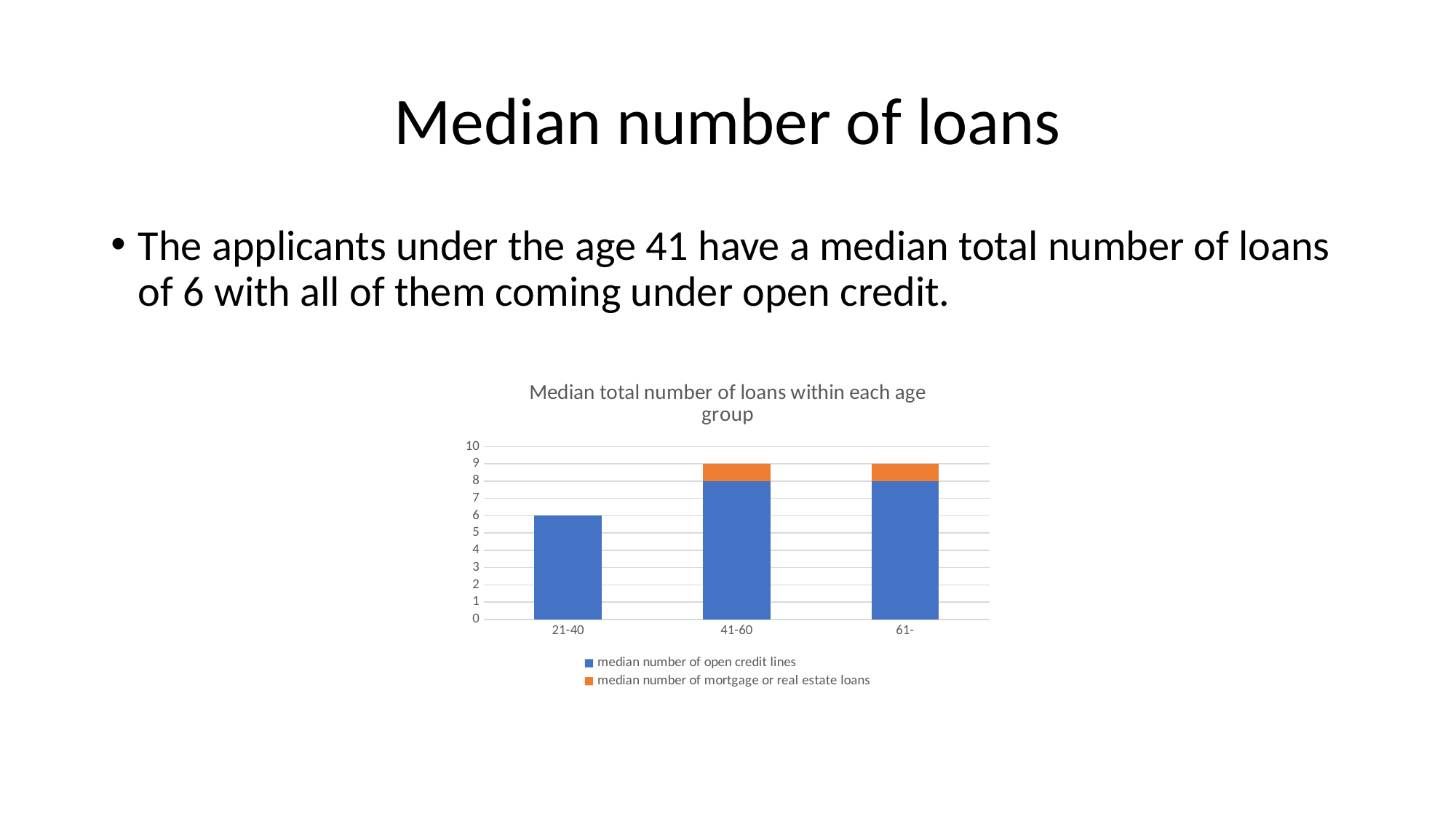

# Median number of loans
The applicants under the age 41 have a median total number of loans of 6 with all of them coming under open credit.

### Chart: Median total number of loans within each age group

| Category | median number of open credit lines | median number of mortgage or real estate loans |
|---|---|---|
| 21-40 | 6.0 | 0.0 |
| 41-60 | 8.0 | 1.0 |
| 61- | 8.0 | 1.0 |